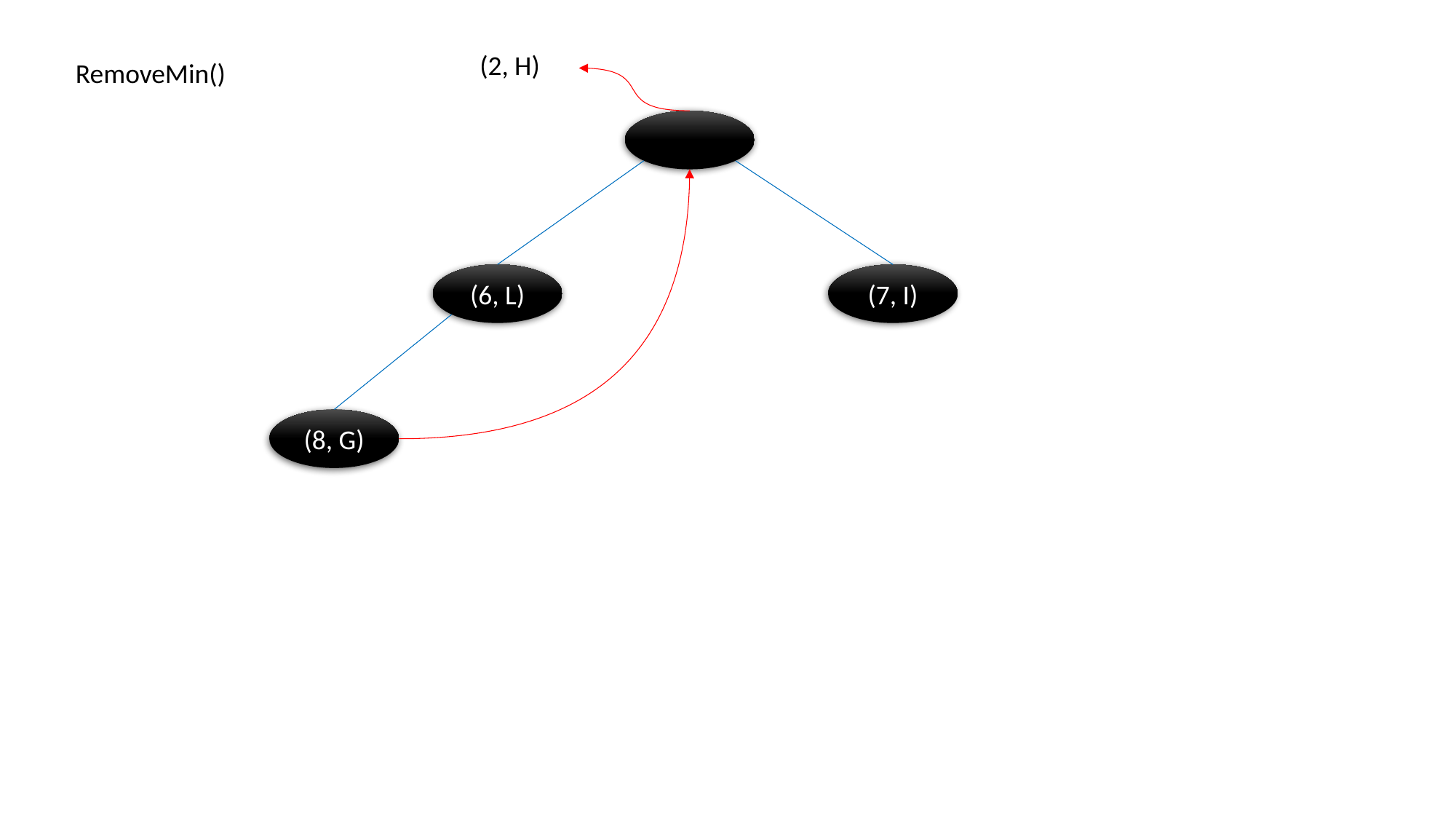

(2, H)
RemoveMin()

(6, L)
(7, I)
(8, G)